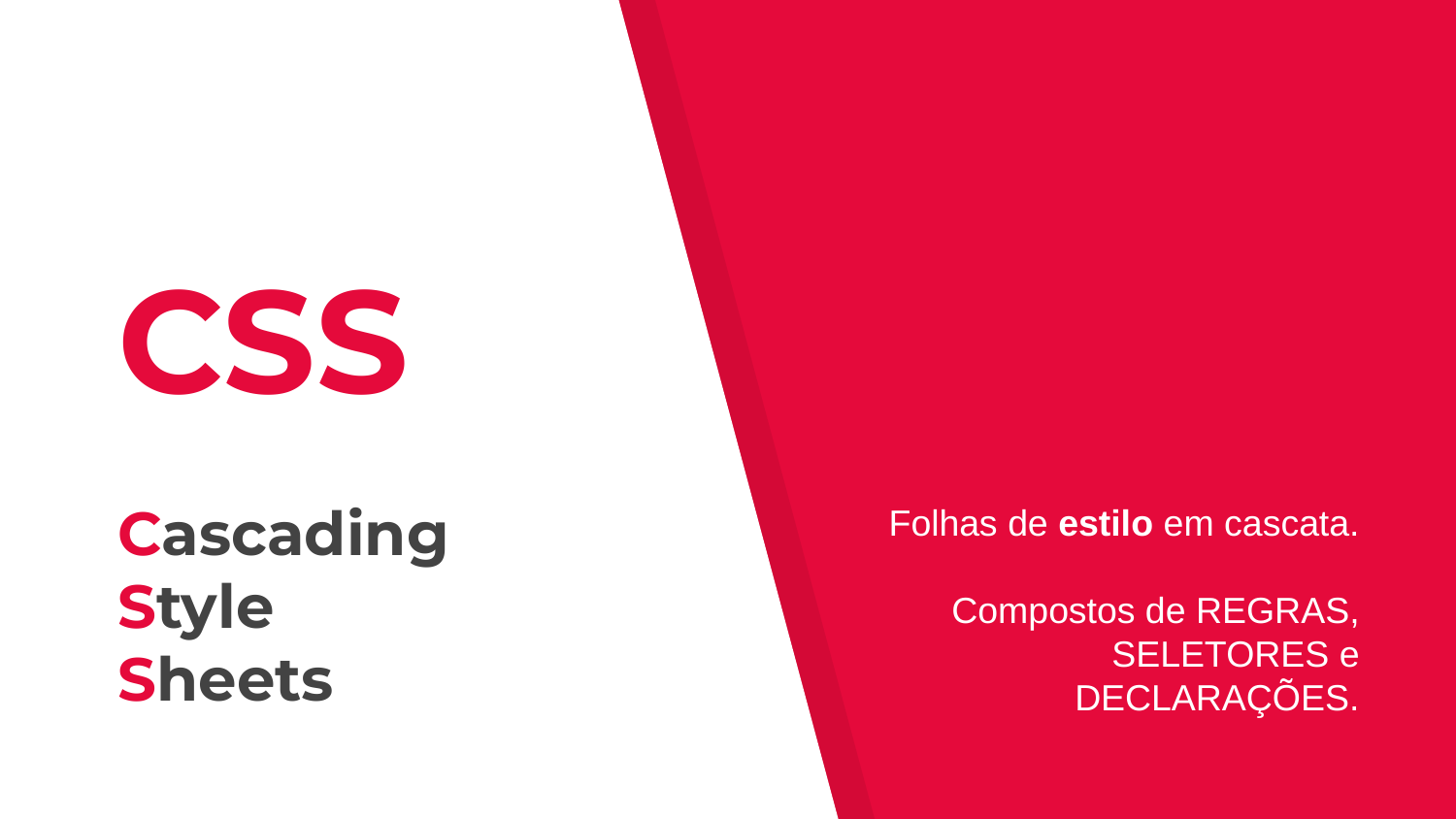

# CSS

Cascading
Style
Sheets
Folhas de estilo em cascata.

Compostos de REGRAS, SELETORES e DECLARAÇÕES.